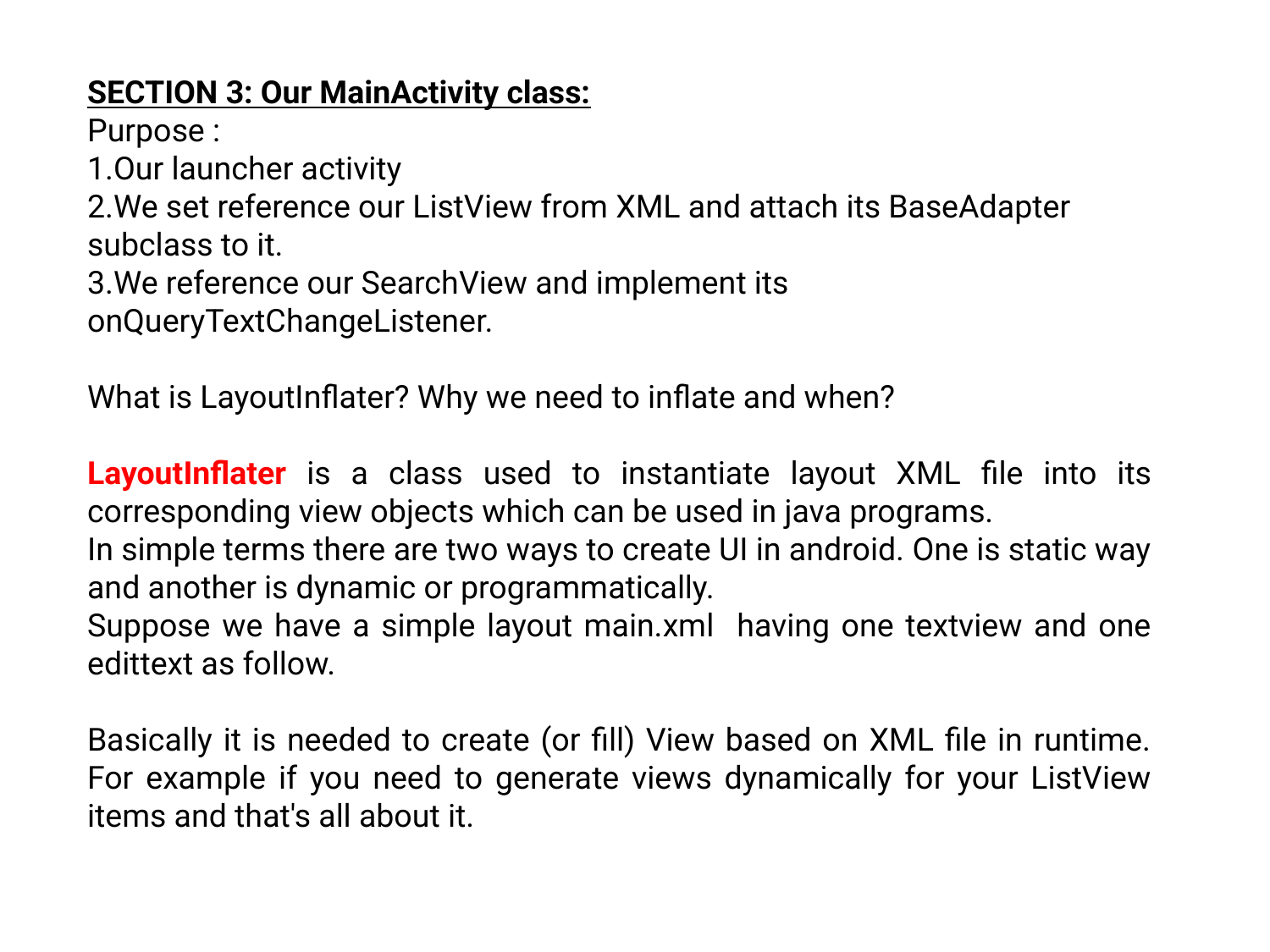

SECTION 3: Our MainActivity class:
Purpose :
Our launcher activity
We set reference our ListView from XML and attach its BaseAdapter subclass to it.
We reference our SearchView and implement its onQueryTextChangeListener.

What is LayoutInflater? Why we need to inflate and when?

LayoutInflater is a class used to instantiate layout XML file into its corresponding view objects which can be used in java programs.
In simple terms there are two ways to create UI in android. One is static way and another is dynamic or programmatically.
Suppose we have a simple layout main.xml  having one textview and one edittext as follow.

Basically it is needed to create (or fill) View based on XML file in runtime. For example if you need to generate views dynamically for your ListView items and that's all about it.